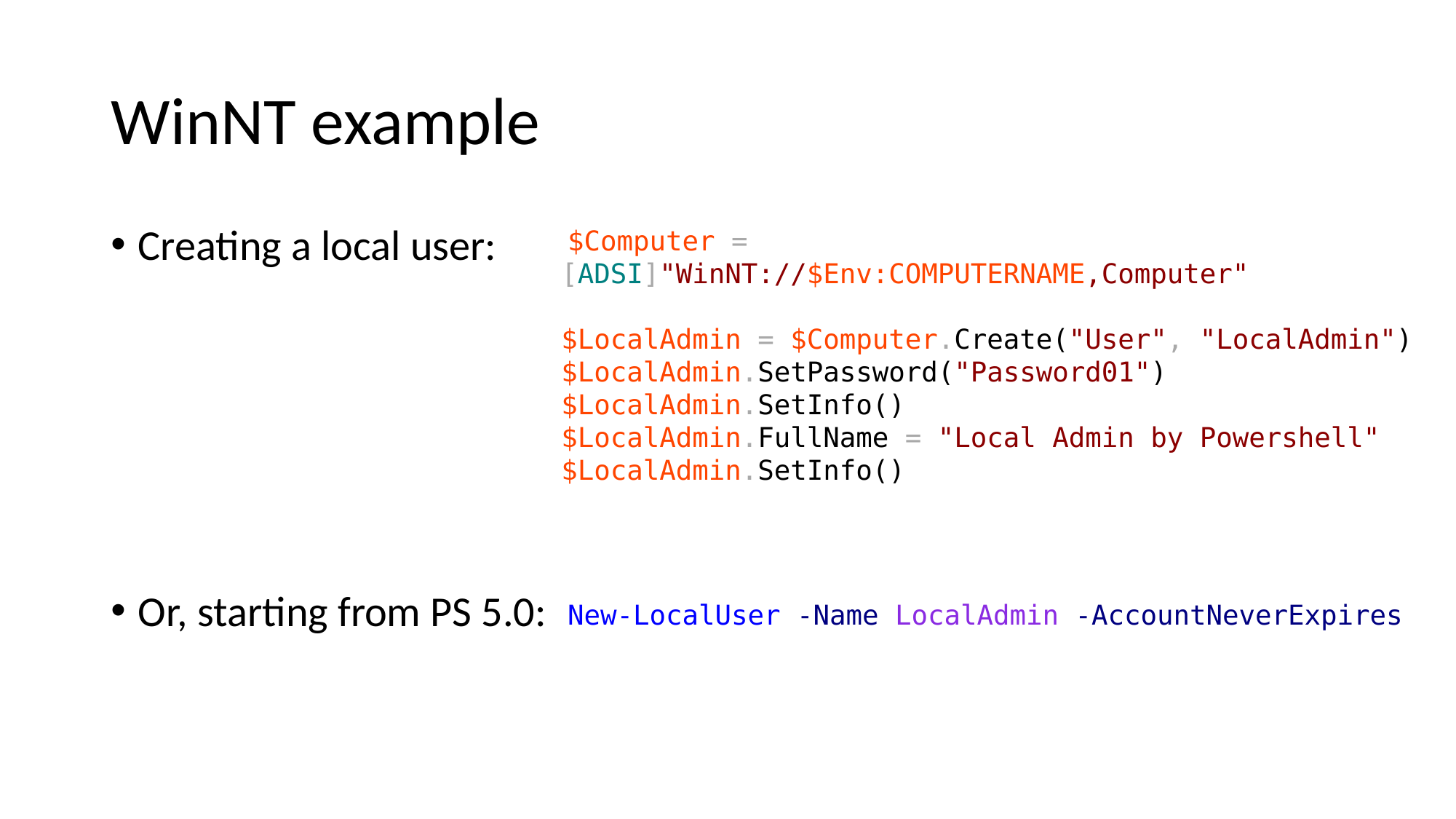

# WinNT example
Creating a local user:

Or, starting from PS 5.0:
 $Computer = [ADSI]"WinNT://$Env:COMPUTERNAME,Computer"

$LocalAdmin = $Computer.Create("User", "LocalAdmin")
$LocalAdmin.SetPassword("Password01")
$LocalAdmin.SetInfo()
$LocalAdmin.FullName = "Local Admin by Powershell"
$LocalAdmin.SetInfo()
 New-LocalUser -Name LocalAdmin -AccountNeverExpires